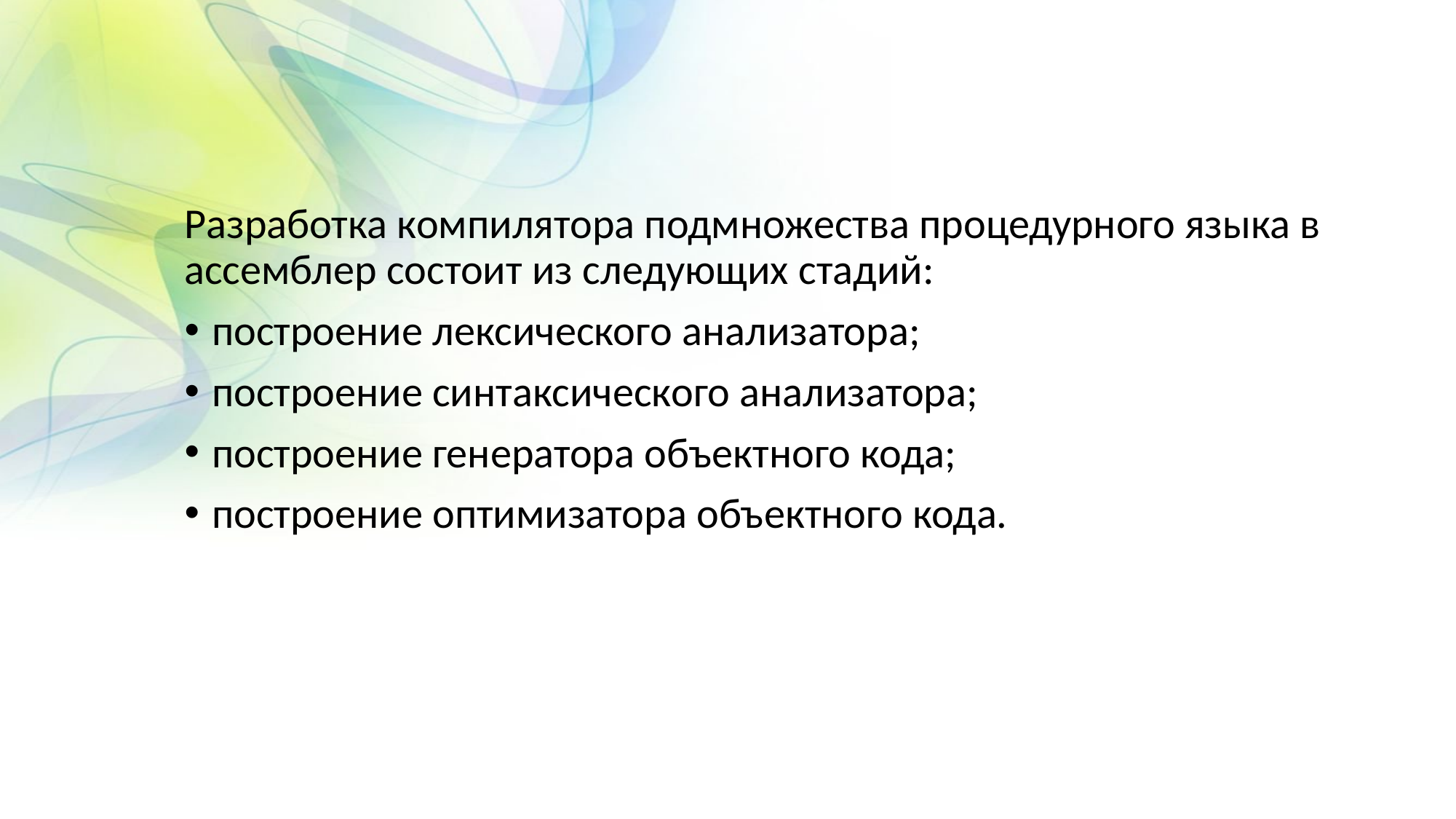

Разработка компилятора подмножества процедурного языка в ассемблер состоит из следующих стадий:
построение лексического анализатора;
построение синтаксического анализатора;
построение генератора объектного кода;
построение оптимизатора объектного кода.